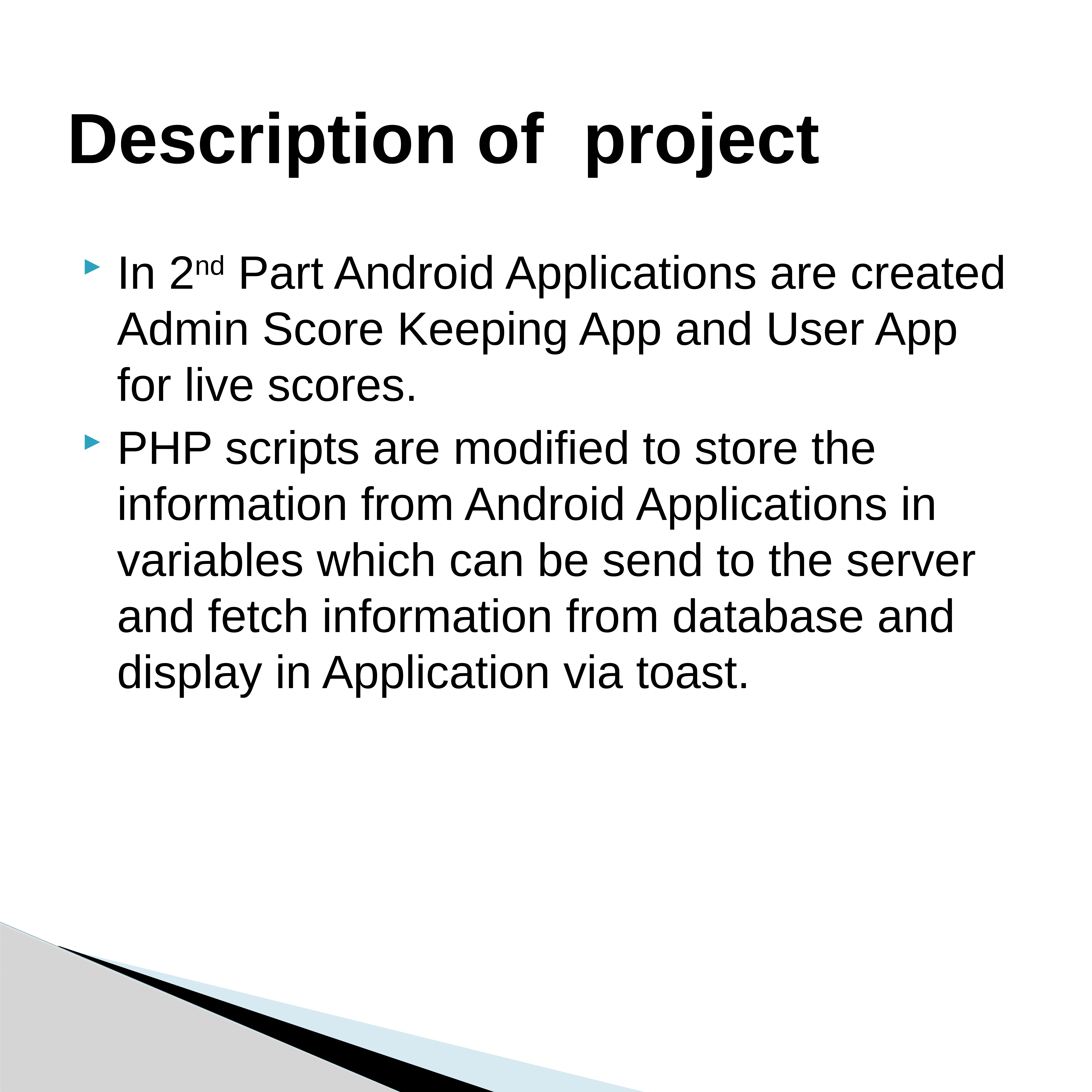

# Description of  project
In 2nd Part Android Applications are created Admin Score Keeping App and User App for live scores.
PHP scripts are modified to store the information from Android Applications in variables which can be send to the server and fetch information from database and display in Application via toast.